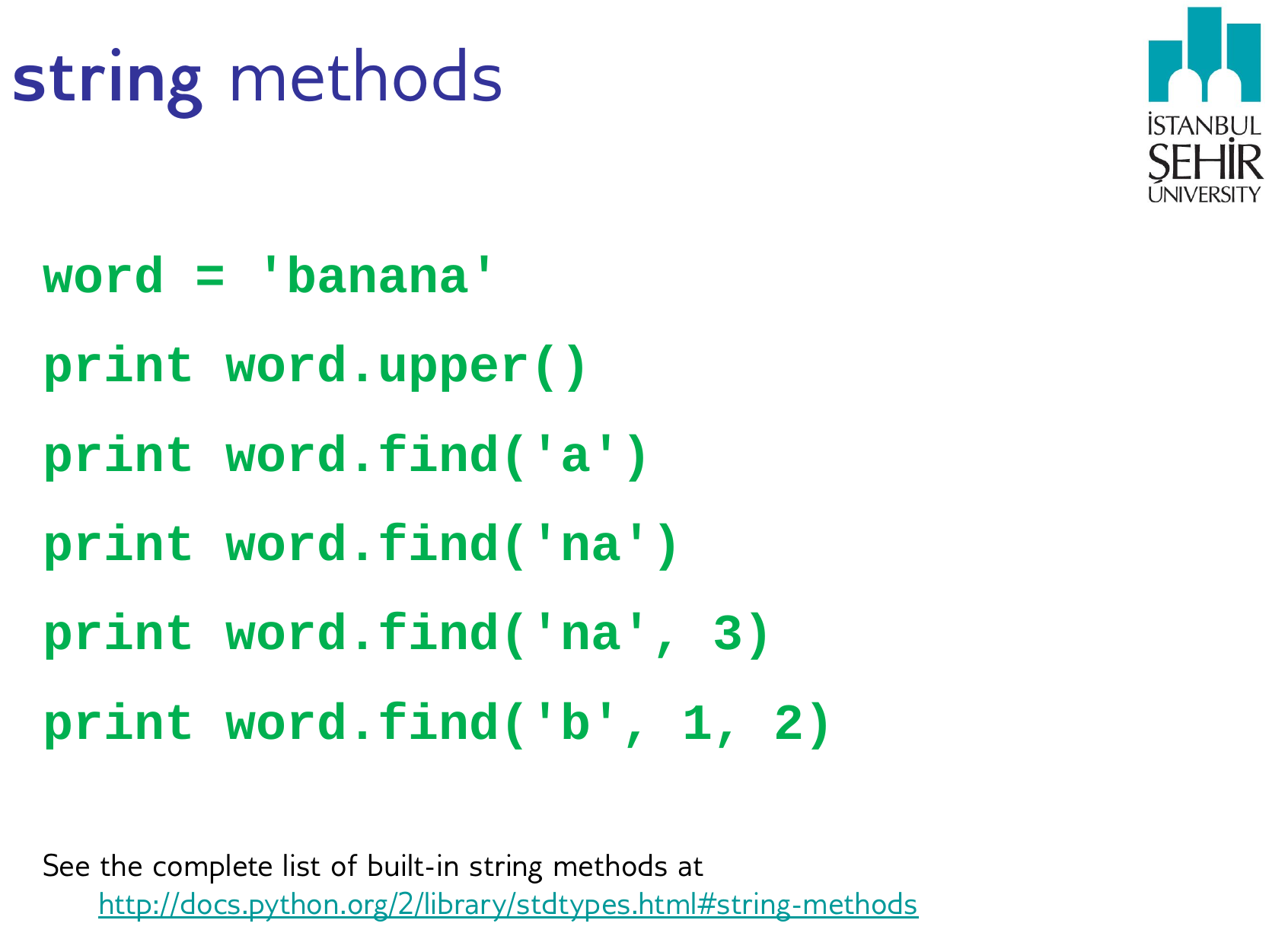

# string methods
word = 'banana'
print word.upper()
print word.find('a')
print word.find('na')
print word.find('na', 3)
print word.find('b', 1, 2)

See the complete list of built-in string methods at http://docs.python.org/2/library/stdtypes.html#string-methods